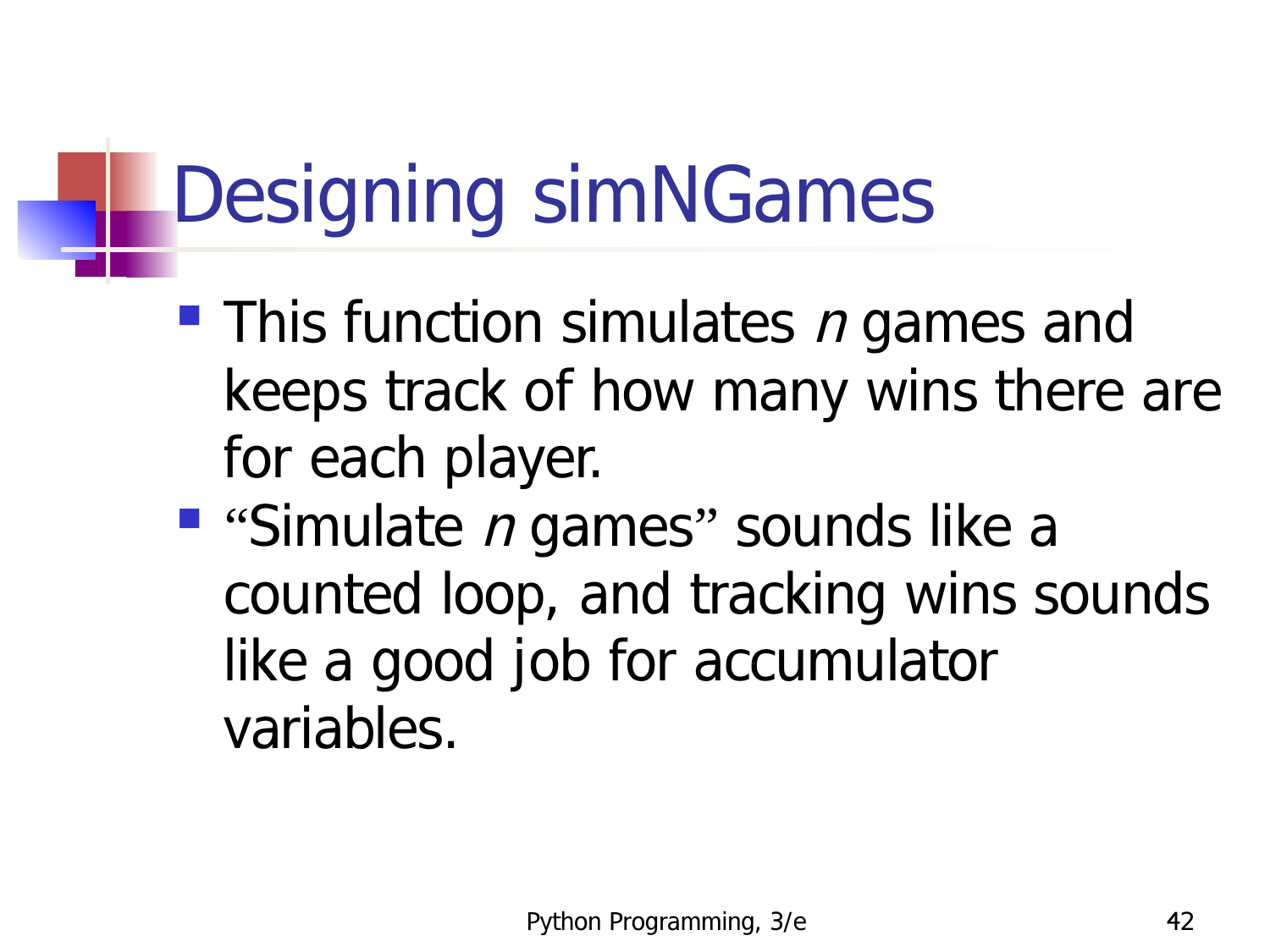

Designing simNGames
This function simulates n games and keeps track of how many wins there are for each player.
“Simulate n games” sounds like a counted loop, and tracking wins sounds like a good job for accumulator variables.
Python Programming, 3/e
42